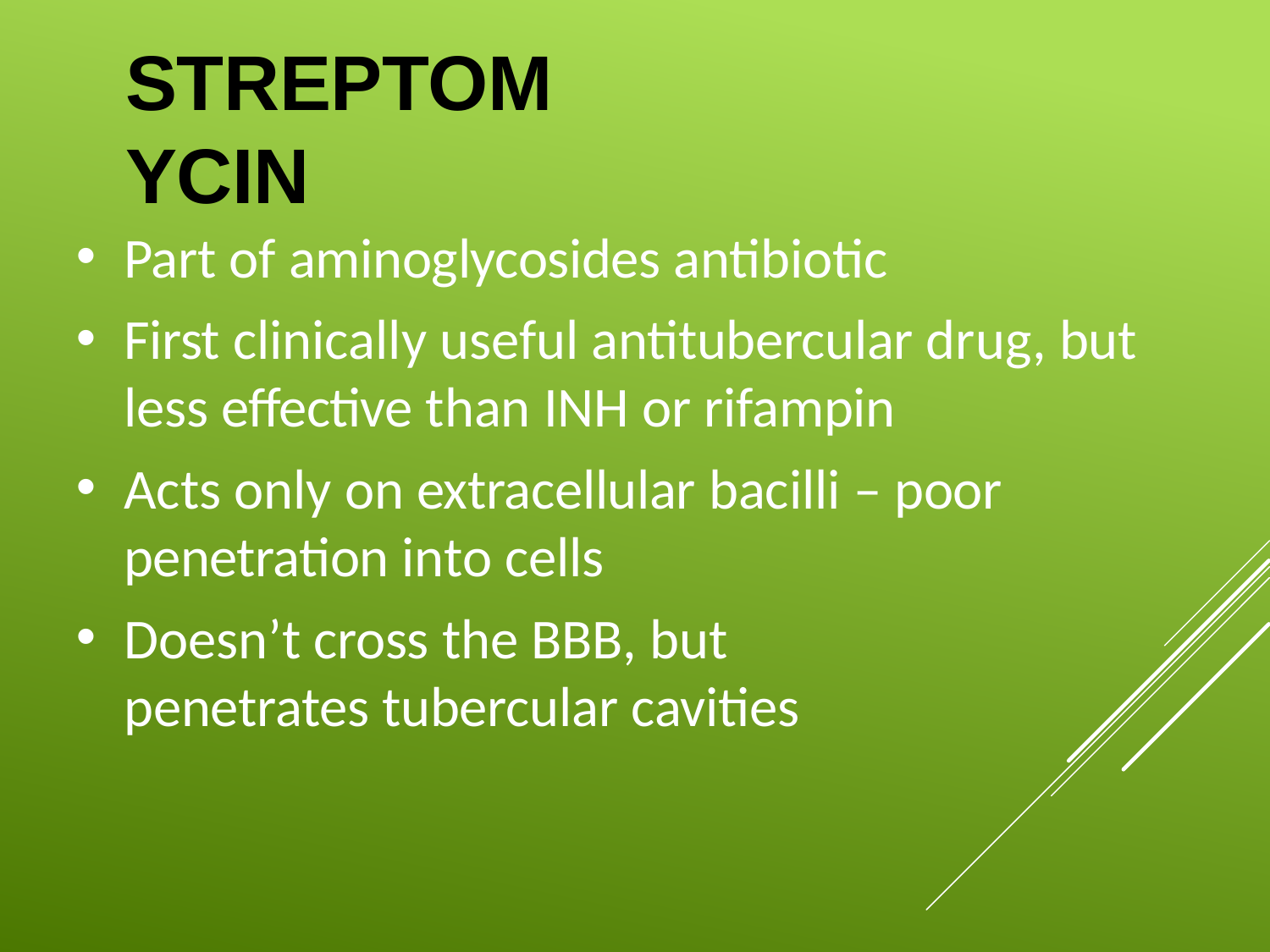

# Streptomycin
Part of aminoglycosides antibiotic
First clinically useful antitubercular drug, but less effective than INH or rifampin
Acts only on extracellular bacilli – poor penetration into cells
Doesn’t cross the BBB, but penetrates tubercular cavities